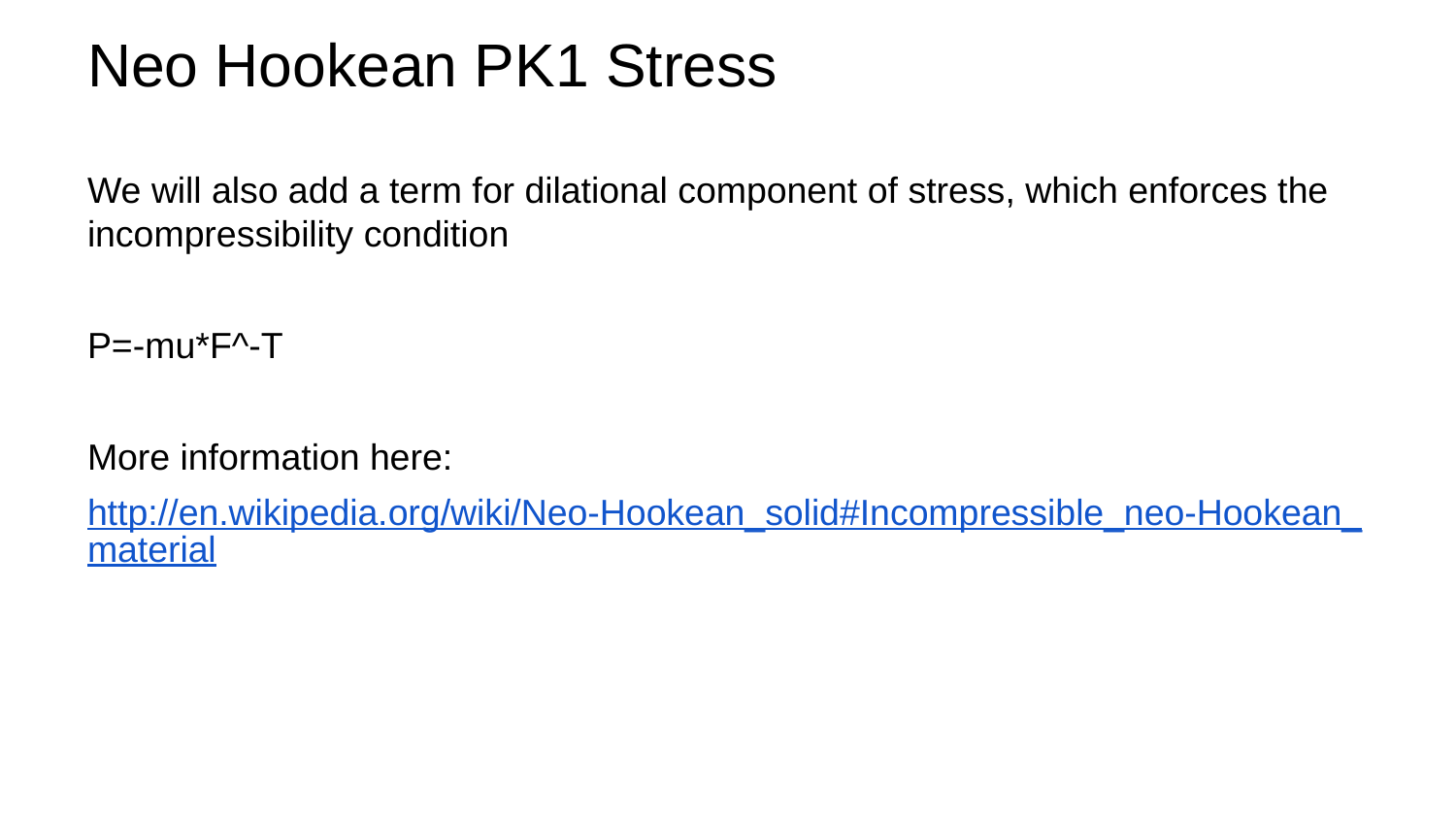

Neo Hookean PK1 Stress

We will also add a term for dilational component of stress, which enforces the incompressibility condition

P=-mu*F^-T

More information here:
http://en.wikipedia.org/wiki/Neo-Hookean_solid#Incompressible_neo-Hookean_material